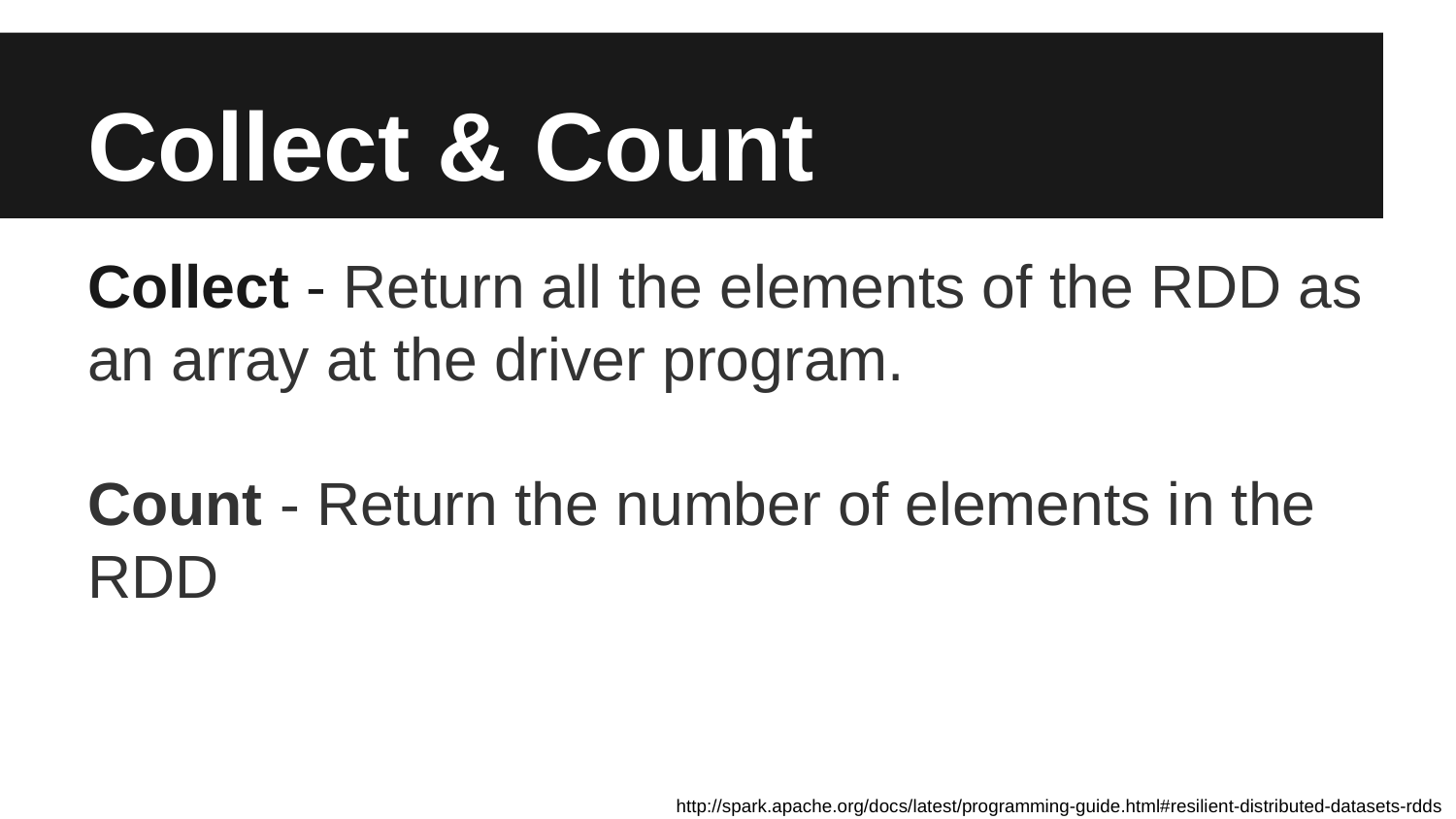

# Collect & Count
Collect - Return all the elements of the RDD as an array at the driver program.

Count - Return the number of elements in the RDD
http://spark.apache.org/docs/latest/programming-guide.html#resilient-distributed-datasets-rdds